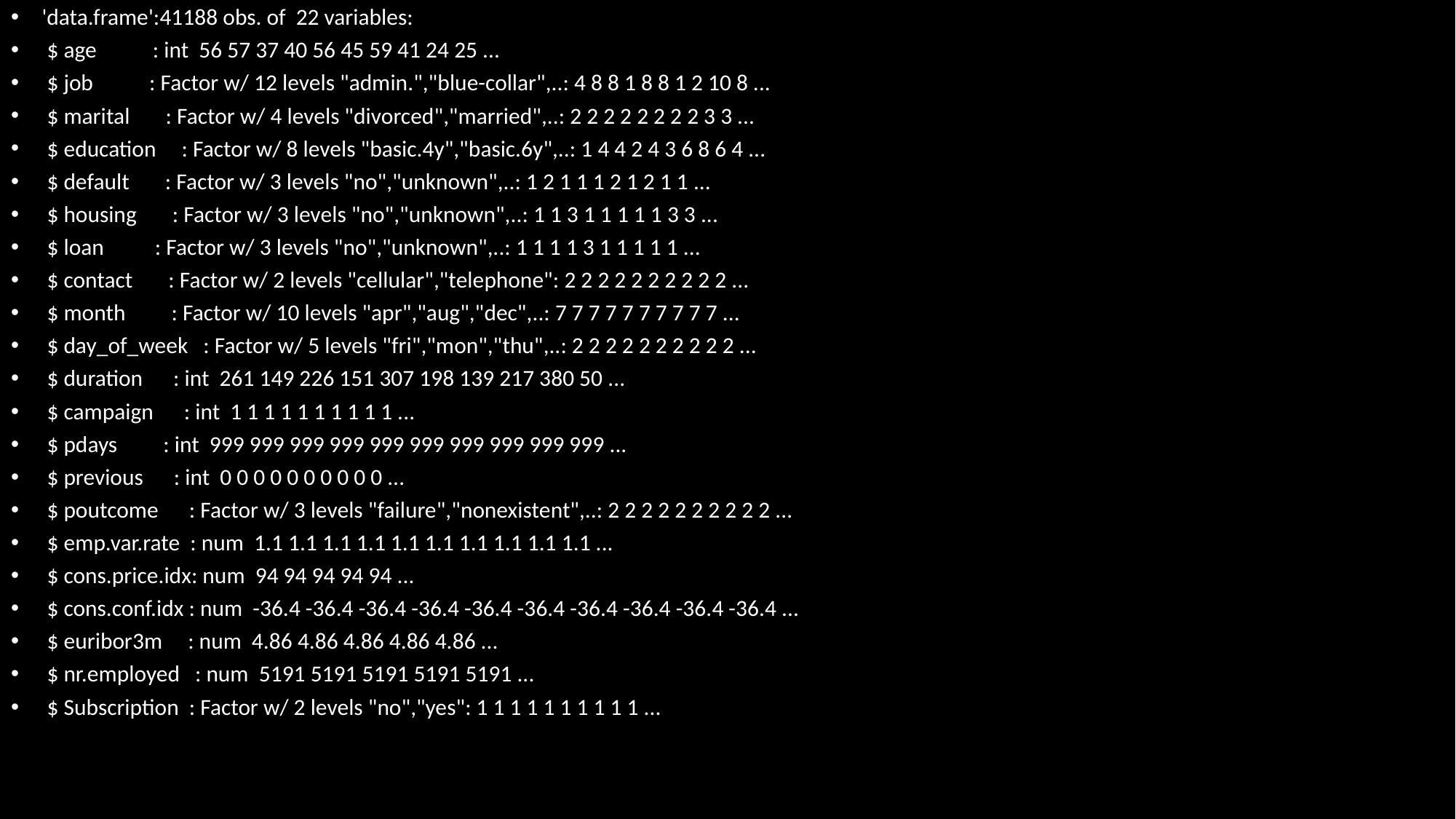

'data.frame':	41188 obs. of  22 variables:
 $ age           : int  56 57 37 40 56 45 59 41 24 25 ...
 $ job           : Factor w/ 12 levels "admin.","blue-collar",..: 4 8 8 1 8 8 1 2 10 8 ...
 $ marital       : Factor w/ 4 levels "divorced","married",..: 2 2 2 2 2 2 2 2 3 3 ...
 $ education     : Factor w/ 8 levels "basic.4y","basic.6y",..: 1 4 4 2 4 3 6 8 6 4 ...
 $ default       : Factor w/ 3 levels "no","unknown",..: 1 2 1 1 1 2 1 2 1 1 ...
 $ housing       : Factor w/ 3 levels "no","unknown",..: 1 1 3 1 1 1 1 1 3 3 ...
 $ loan          : Factor w/ 3 levels "no","unknown",..: 1 1 1 1 3 1 1 1 1 1 ...
 $ contact       : Factor w/ 2 levels "cellular","telephone": 2 2 2 2 2 2 2 2 2 2 ...
 $ month         : Factor w/ 10 levels "apr","aug","dec",..: 7 7 7 7 7 7 7 7 7 7 ...
 $ day_of_week   : Factor w/ 5 levels "fri","mon","thu",..: 2 2 2 2 2 2 2 2 2 2 ...
 $ duration      : int  261 149 226 151 307 198 139 217 380 50 ...
 $ campaign      : int  1 1 1 1 1 1 1 1 1 1 ...
 $ pdays         : int  999 999 999 999 999 999 999 999 999 999 ...
 $ previous      : int  0 0 0 0 0 0 0 0 0 0 ...
 $ poutcome      : Factor w/ 3 levels "failure","nonexistent",..: 2 2 2 2 2 2 2 2 2 2 ...
 $ emp.var.rate  : num  1.1 1.1 1.1 1.1 1.1 1.1 1.1 1.1 1.1 1.1 ...
 $ cons.price.idx: num  94 94 94 94 94 ...
 $ cons.conf.idx : num  -36.4 -36.4 -36.4 -36.4 -36.4 -36.4 -36.4 -36.4 -36.4 -36.4 ...
 $ euribor3m     : num  4.86 4.86 4.86 4.86 4.86 ...
 $ nr.employed   : num  5191 5191 5191 5191 5191 ...
 $ Subscription  : Factor w/ 2 levels "no","yes": 1 1 1 1 1 1 1 1 1 1 ...